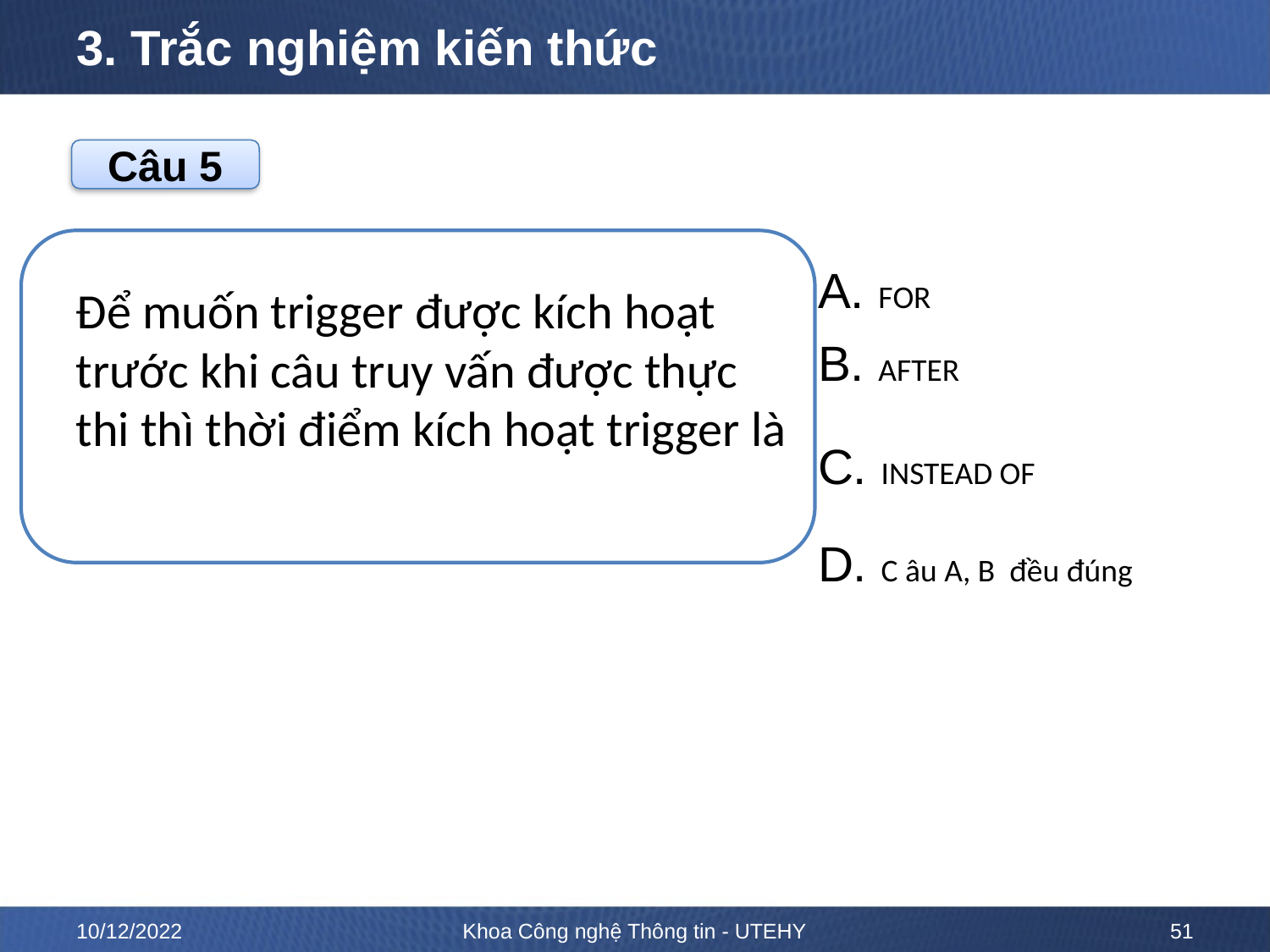

# 3. Trắc nghiệm kiến thức
Câu 5

Để muốn trigger được kích hoạt trước khi câu truy vấn được thực thi thì thời điểm kích hoạt trigger là
A. FOR
B. AFTER
C. INSTEAD OF
D. C âu A, B  đều đúng

ĐÁP ÁN
C
10/12/2022
Khoa Công nghệ Thông tin - UTEHY
51